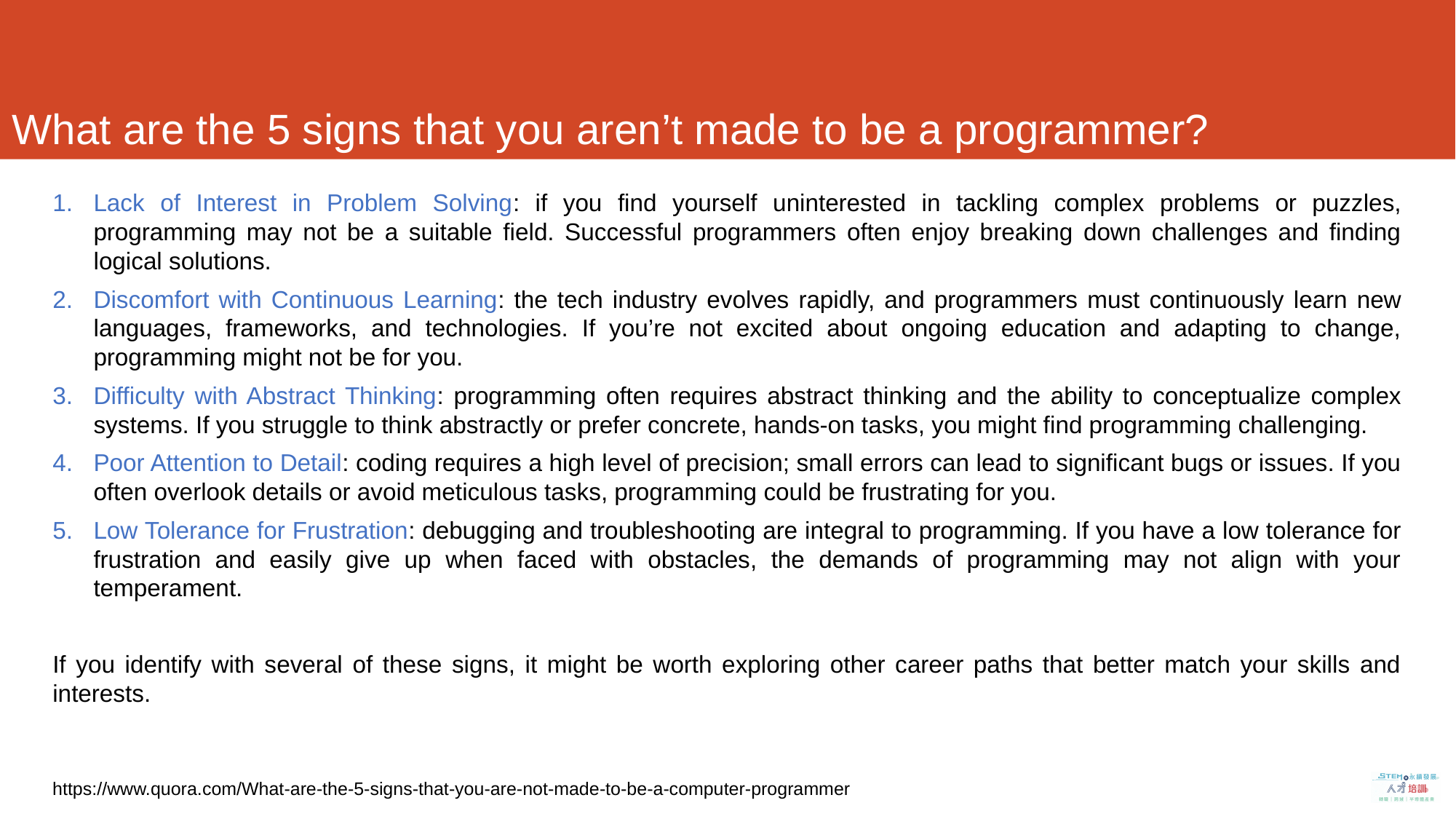

# What are the 5 signs that you aren’t made to be a programmer?
Lack of Interest in Problem Solving: if you find yourself uninterested in tackling complex problems or puzzles, programming may not be a suitable field. Successful programmers often enjoy breaking down challenges and finding logical solutions.
Discomfort with Continuous Learning: the tech industry evolves rapidly, and programmers must continuously learn new languages, frameworks, and technologies. If you’re not excited about ongoing education and adapting to change, programming might not be for you.
Difficulty with Abstract Thinking: programming often requires abstract thinking and the ability to conceptualize complex systems. If you struggle to think abstractly or prefer concrete, hands-on tasks, you might find programming challenging.
Poor Attention to Detail: coding requires a high level of precision; small errors can lead to significant bugs or issues. If you often overlook details or avoid meticulous tasks, programming could be frustrating for you.
Low Tolerance for Frustration: debugging and troubleshooting are integral to programming. If you have a low tolerance for frustration and easily give up when faced with obstacles, the demands of programming may not align with your temperament.

If you identify with several of these signs, it might be worth exploring other career paths that better match your skills and interests.
https://www.quora.com/What-are-the-5-signs-that-you-are-not-made-to-be-a-computer-programmer